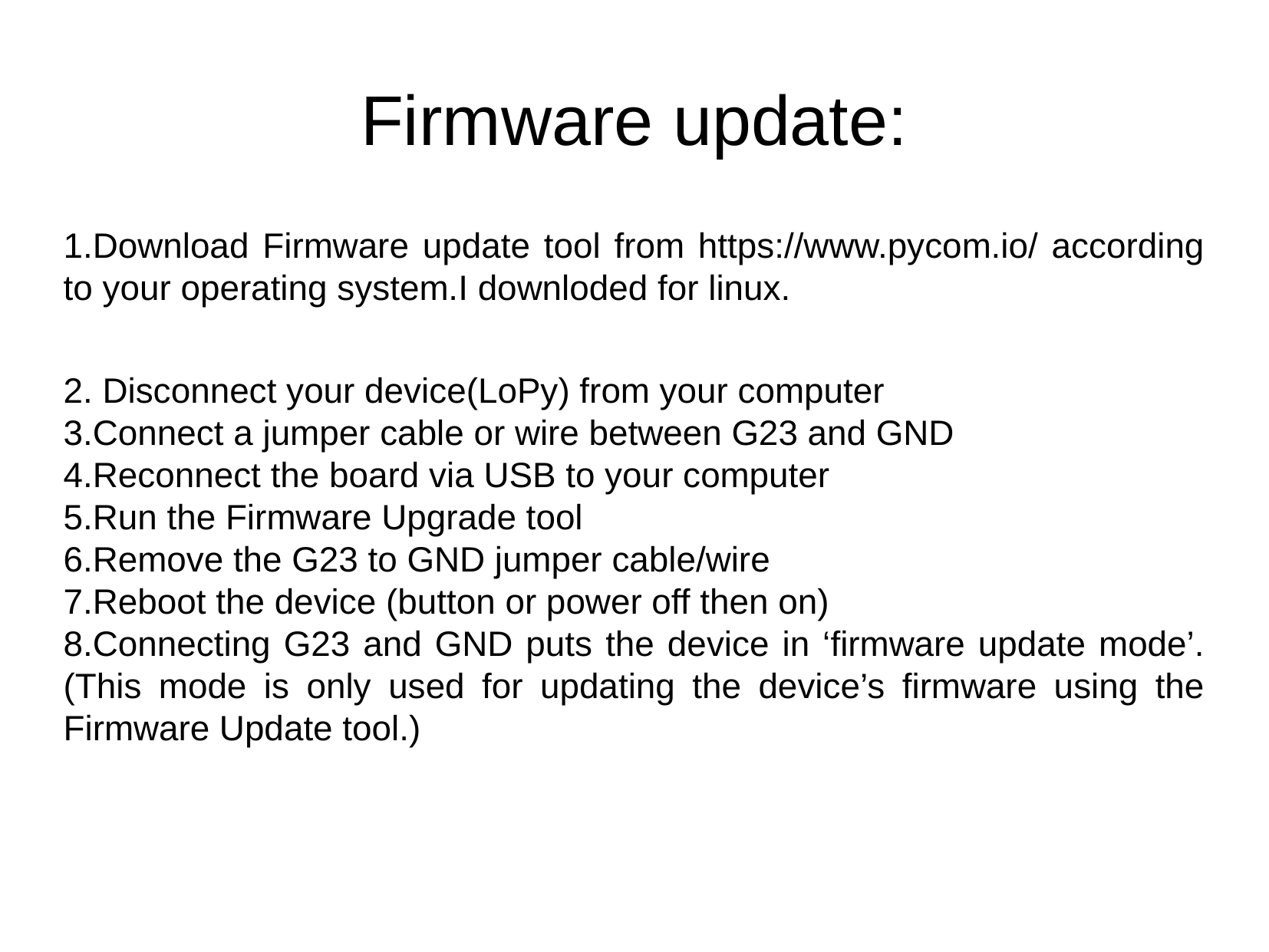

Firmware update:
1.Download Firmware update tool from https://www.pycom.io/ according to your operating system.I downloded for linux.

2. Disconnect your device(LoPy) from your computer
3.Connect a jumper cable or wire between G23 and GND
4.Reconnect the board via USB to your computer
5.Run the Firmware Upgrade tool
6.Remove the G23 to GND jumper cable/wire
7.Reboot the device (button or power off then on)
8.Connecting G23 and GND puts the device in ‘firmware update mode’. (This mode is only used for updating the device’s firmware using the Firmware Update tool.)